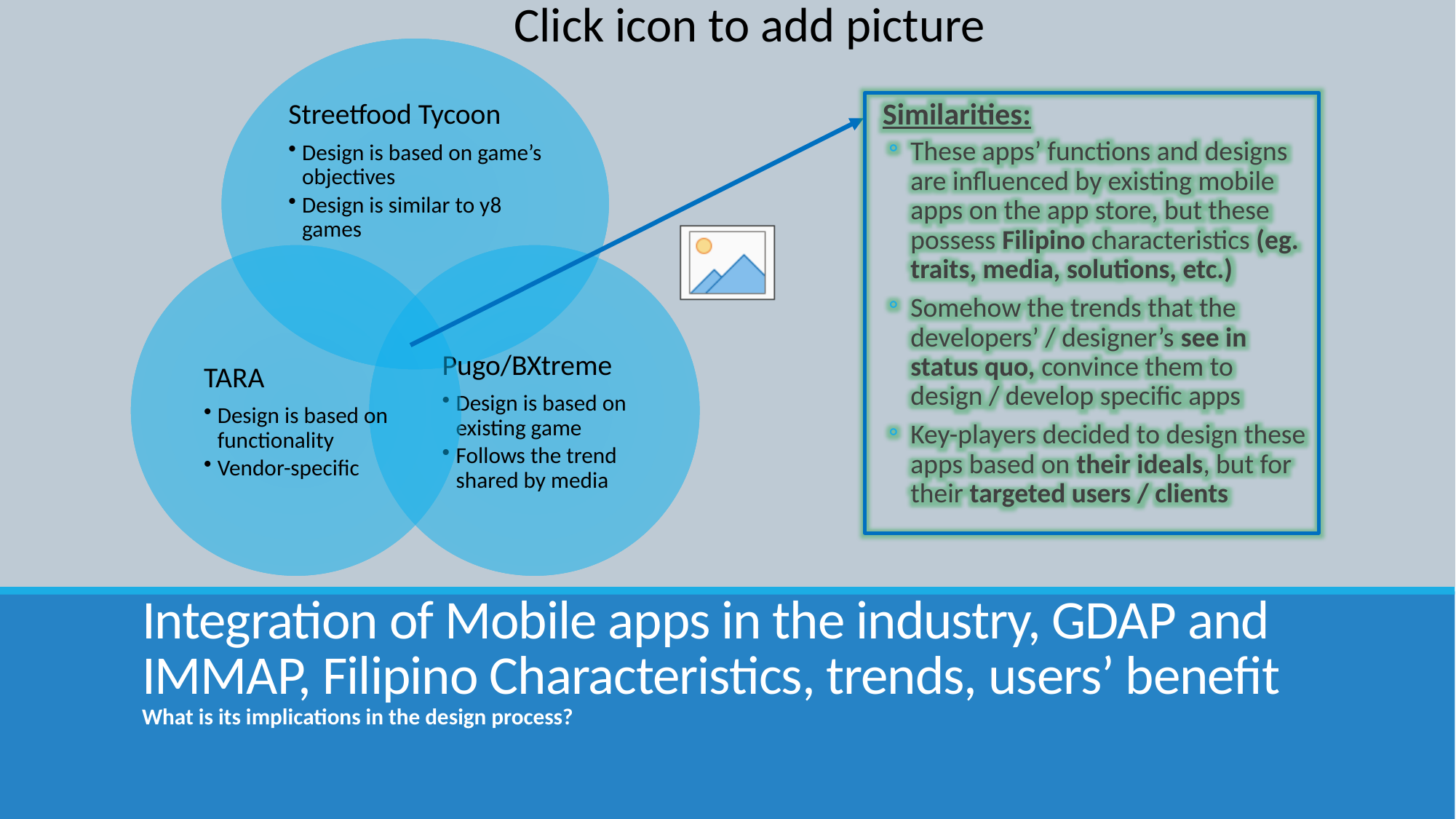

Streetfood Tycoon
Design is based on game’s objectives
Design is similar to y8 games
Pugo/BXtreme
Design is based on existing game
Follows the trend shared by media
TARA
Design is based on functionality
Vendor-specific
 Similarities:
These apps’ functions and designs are influenced by existing mobile apps on the app store, but these possess Filipino characteristics (eg. traits, media, solutions, etc.)
Somehow the trends that the developers’ / designer’s see in status quo, convince them to design / develop specific apps
Key-players decided to design these apps based on their ideals, but for their targeted users / clients
# Integration of Mobile apps in the industry, GDAP and IMMAP, Filipino Characteristics, trends, users’ benefit
What is its implications in the design process?